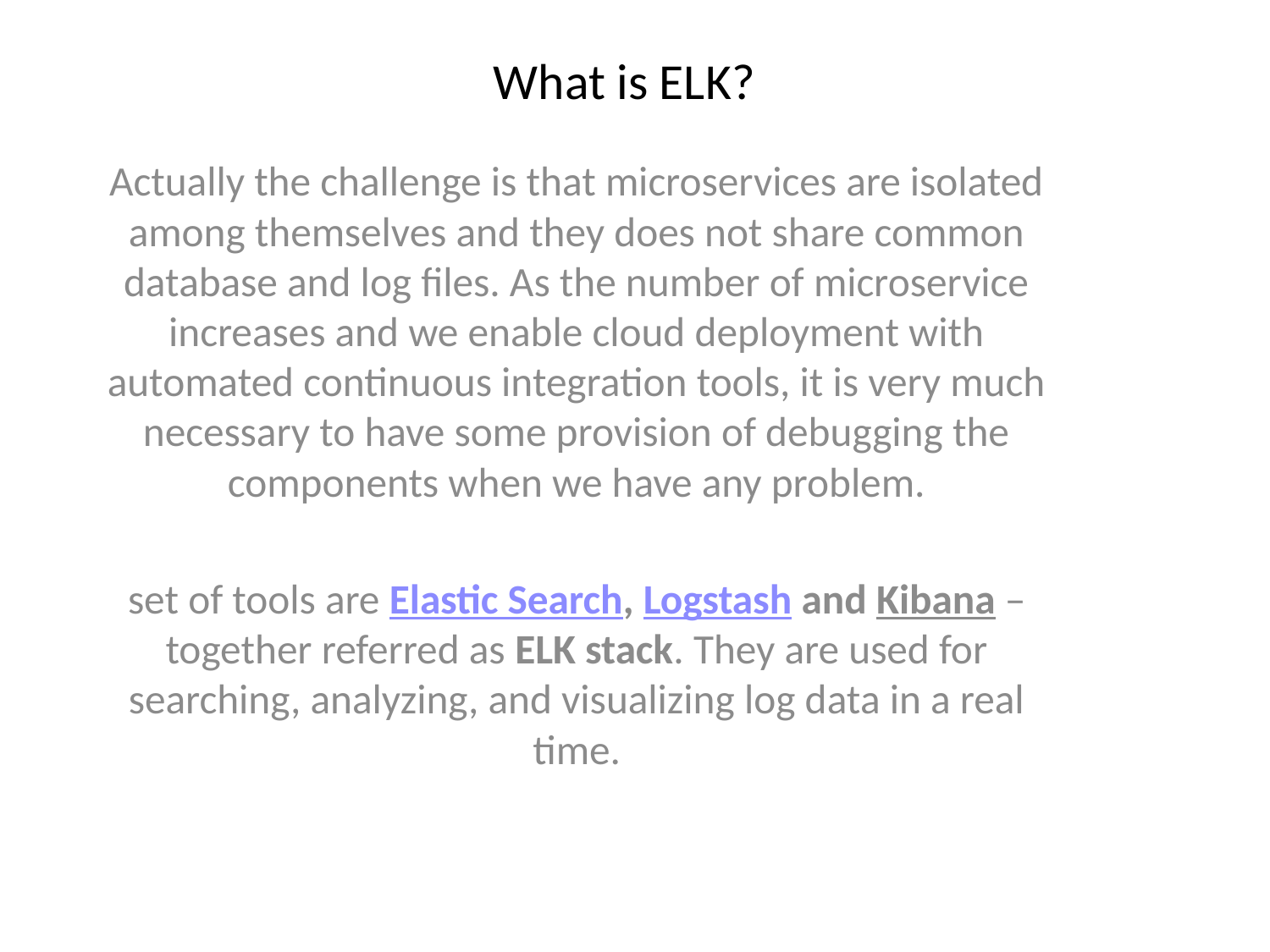

# What is ELK?
Actually the challenge is that microservices are isolated among themselves and they does not share common database and log files. As the number of microservice increases and we enable cloud deployment with automated continuous integration tools, it is very much necessary to have some provision of debugging the components when we have any problem.

set of tools are Elastic Search, Logstash and Kibana – together referred as ELK stack. They are used for searching, analyzing, and visualizing log data in a real time.